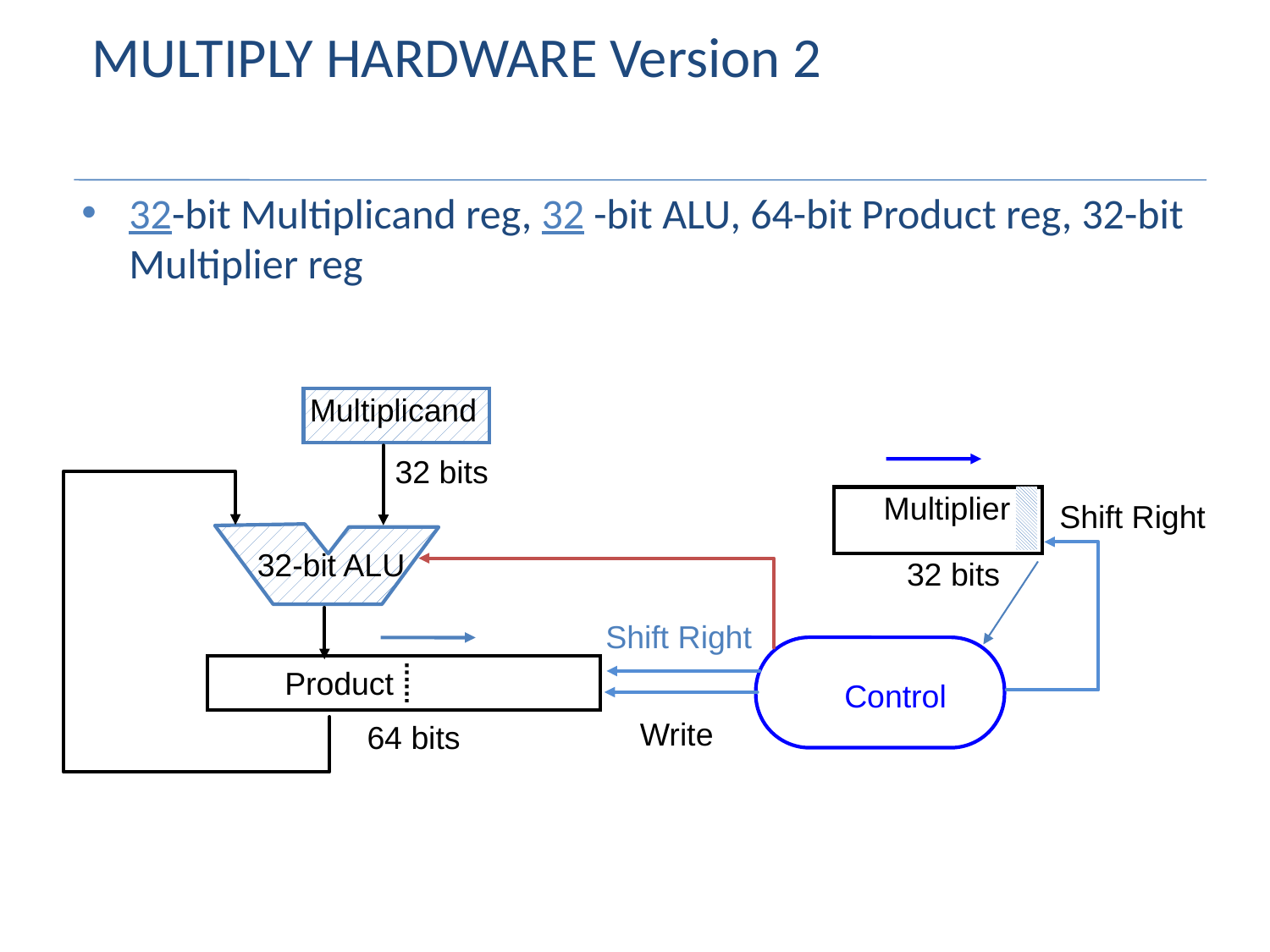

# MULTIPLY HARDWARE Version 2
32-bit Multiplicand reg, 32 -bit ALU, 64-bit Product reg, 32-bit Multiplier reg
Multiplicand

32 bits

Multiplier

Shift Right

32-bit ALU

32 bits

Shift Right

Product

Control

Write
64 bits